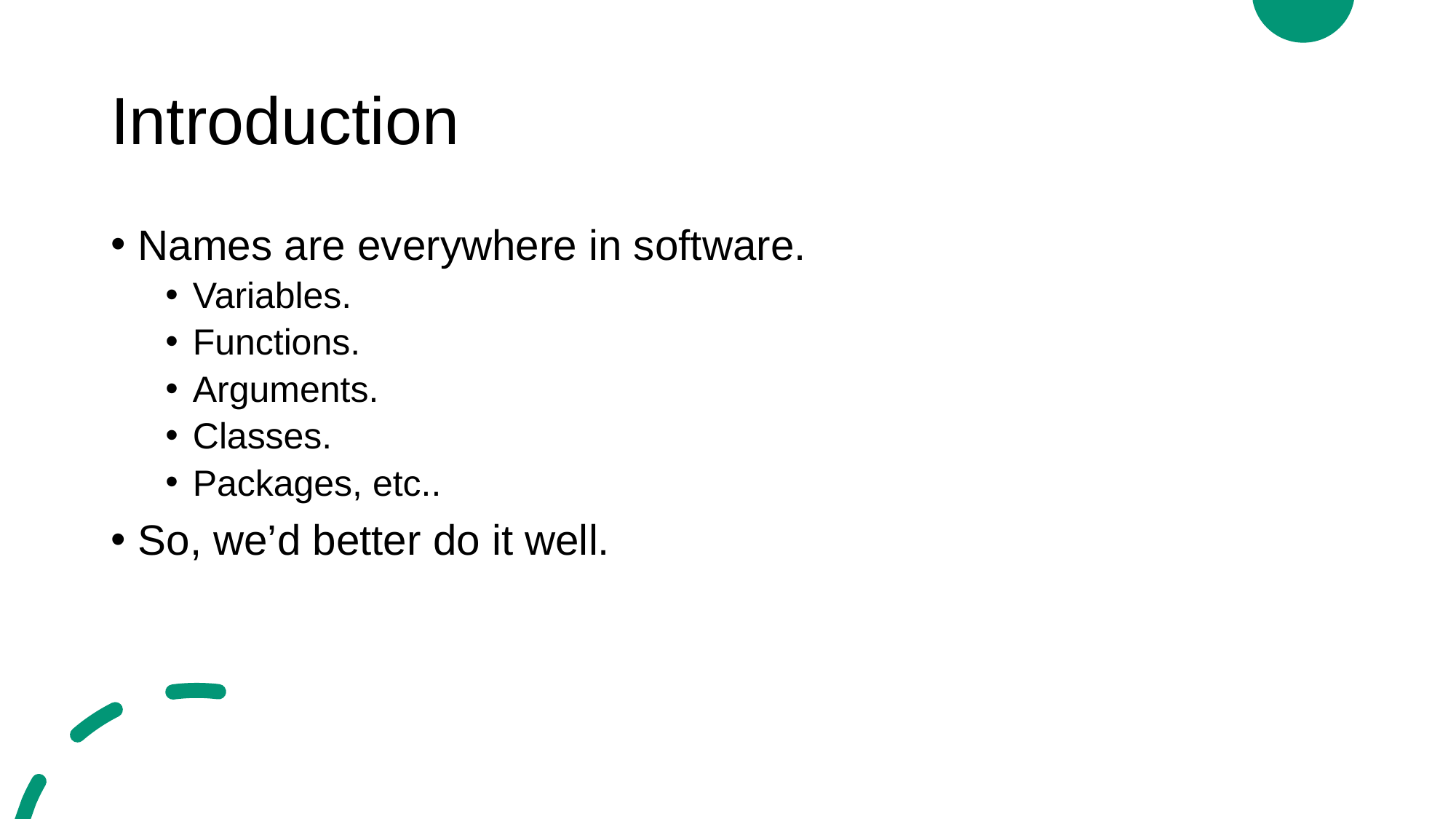

# Introduction
Names are everywhere in software.
Variables.
Functions.
Arguments.
Classes.
Packages, etc..
So, we’d better do it well.